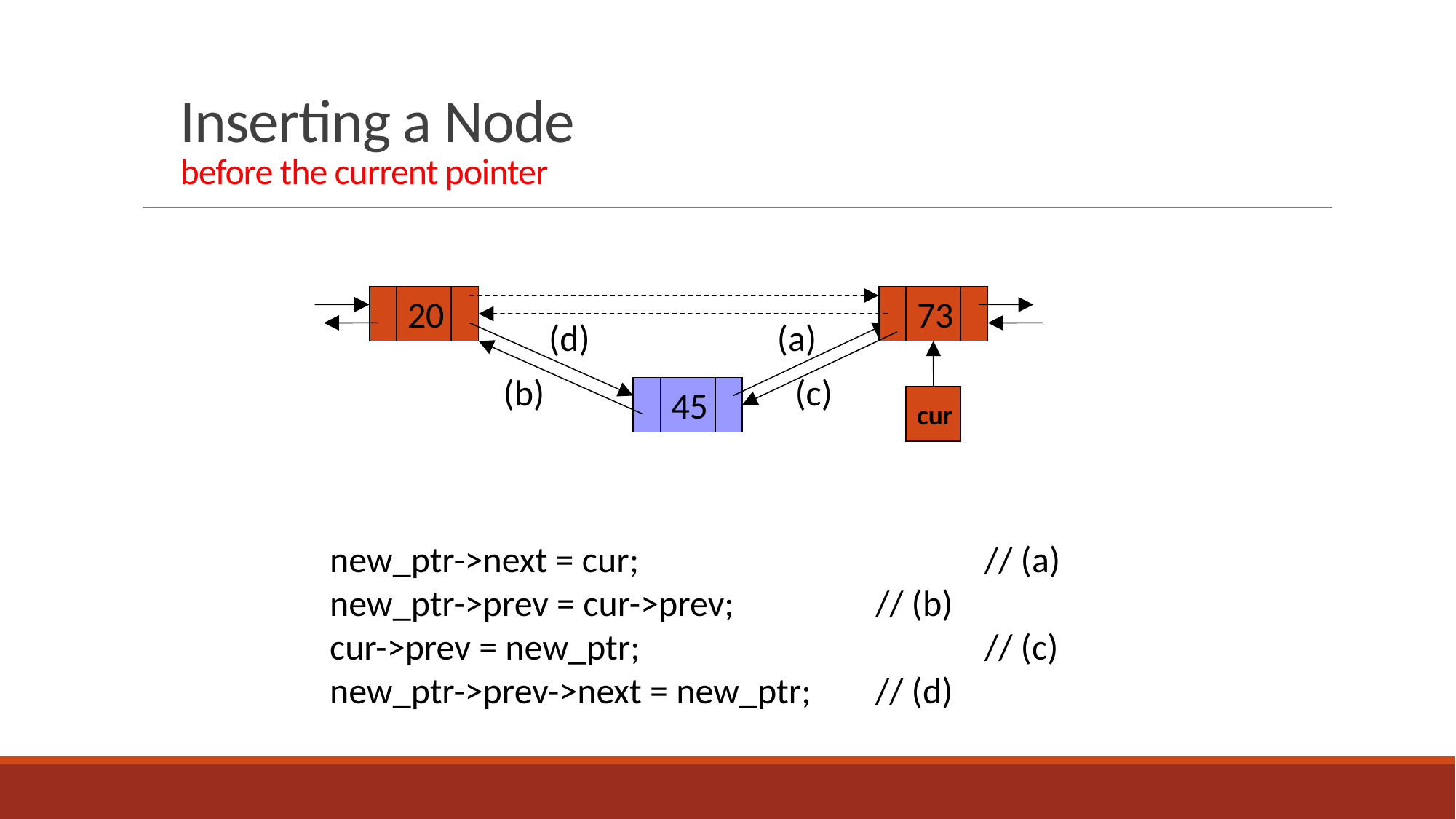

# Inserting a Node before the current pointer

20

73

(d)
(a)

(b)
(c)

45

cur
new_ptr->next = cur;				// (a)
new_ptr->prev = cur->prev;		// (b)
cur->prev = new_ptr;				// (c)
new_ptr->prev->next = new_ptr;	// (d)